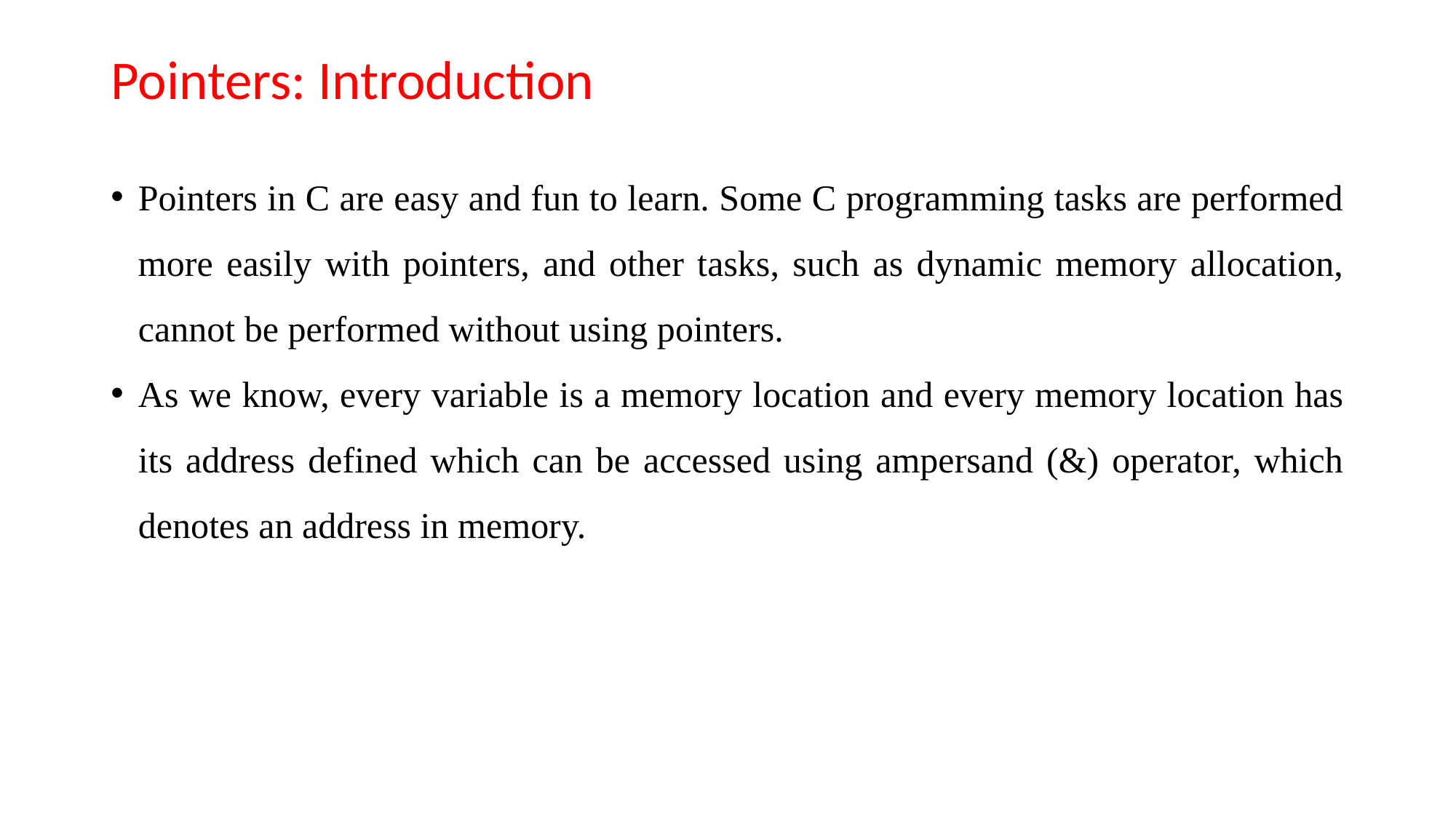

# Pointers: Introduction
Pointers in C are easy and fun to learn. Some C programming tasks are performed more easily with pointers, and other tasks, such as dynamic memory allocation, cannot be performed without using pointers.
As we know, every variable is a memory location and every memory location has its address defined which can be accessed using ampersand (&) operator, which denotes an address in memory.